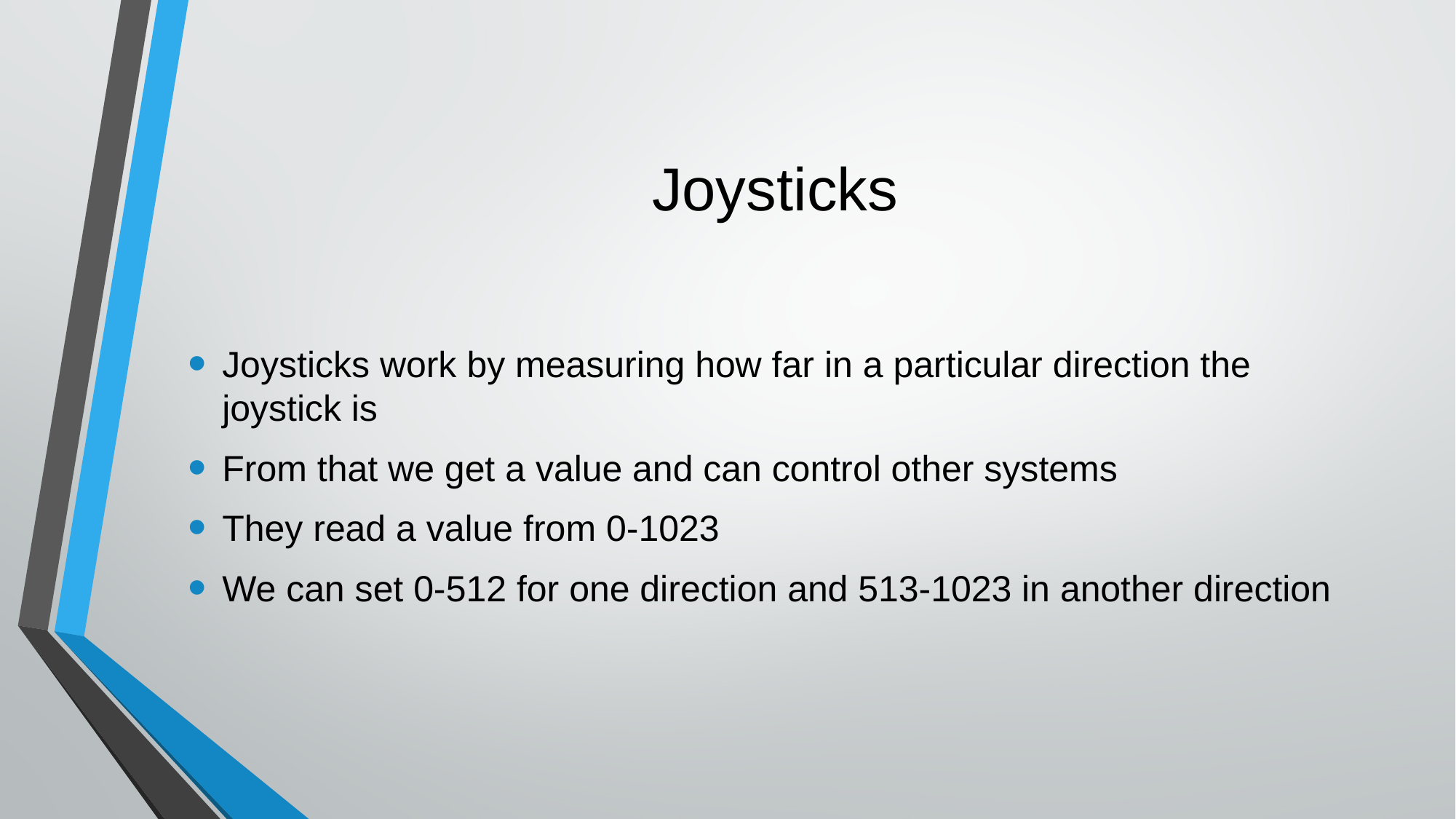

# Joysticks
Joysticks work by measuring how far in a particular direction the joystick is
From that we get a value and can control other systems
They read a value from 0-1023
We can set 0-512 for one direction and 513-1023 in another direction